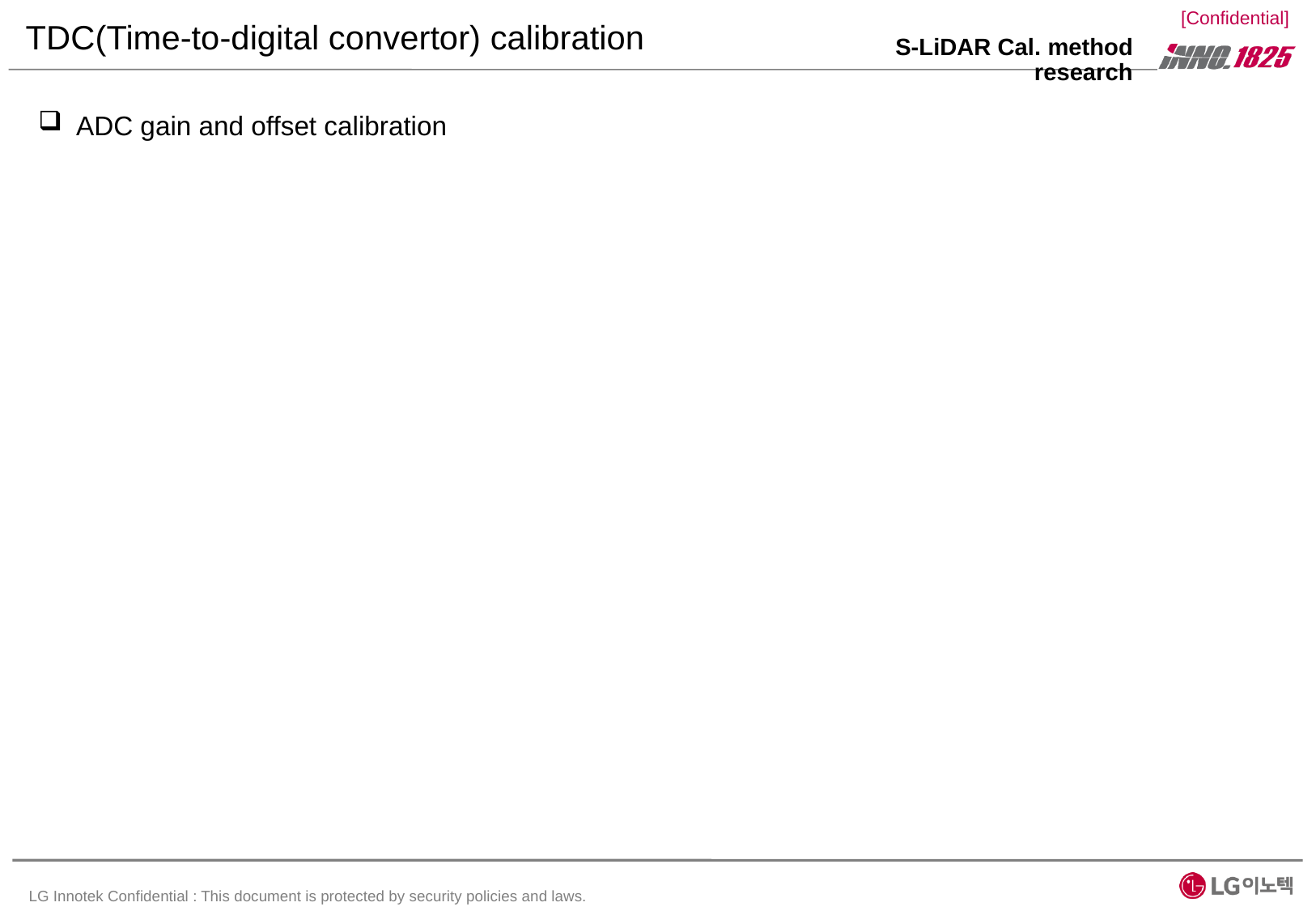

# TDC(Time-to-digital convertor) calibration
S-LiDAR Cal. method research

ADC gain and offset calibration